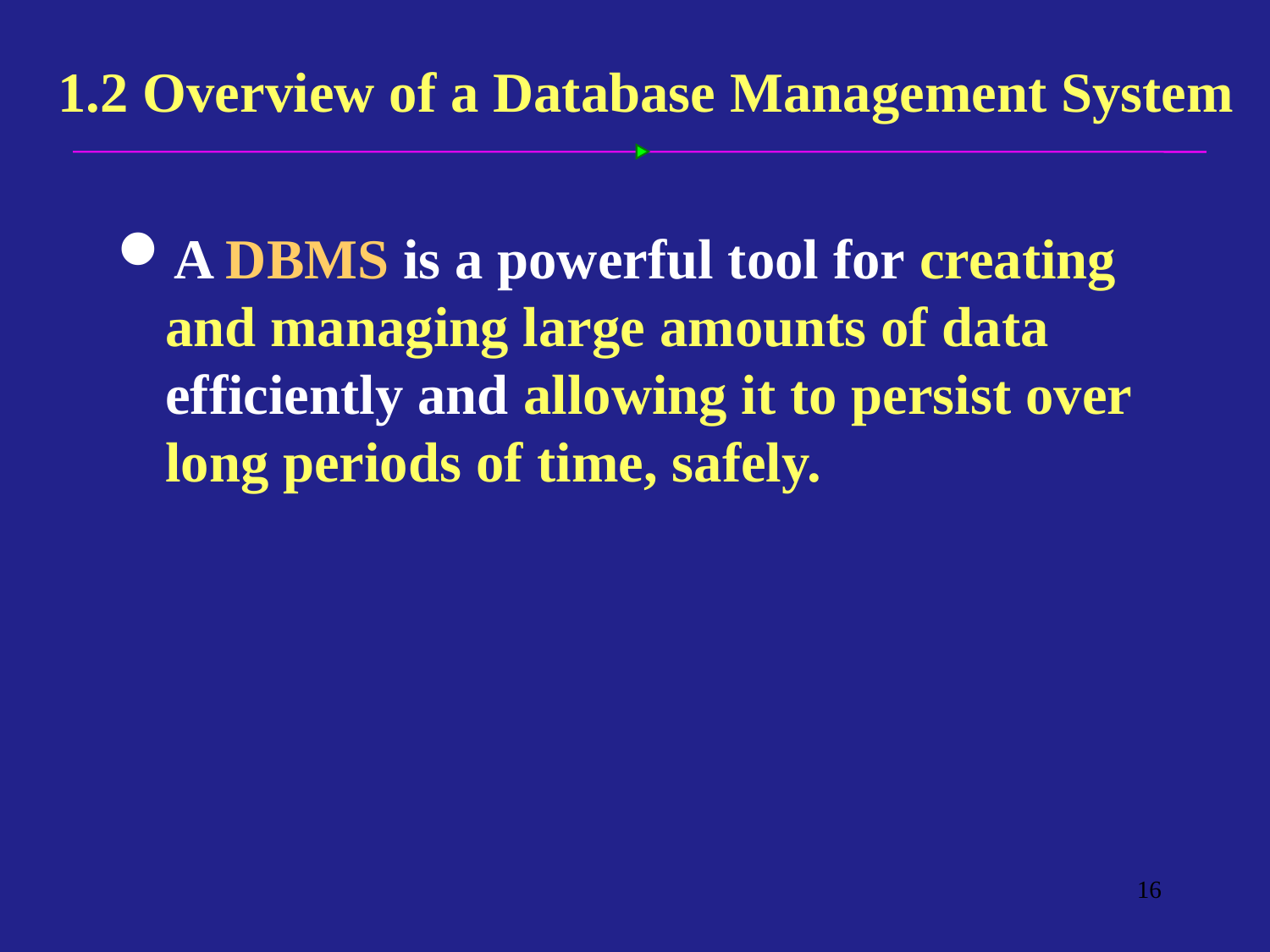

# 1.2 Overview of a Database Management System

A DBMS is a powerful tool for creating and managing large amounts of data efficiently and allowing it to persist over long periods of time, safely.

16